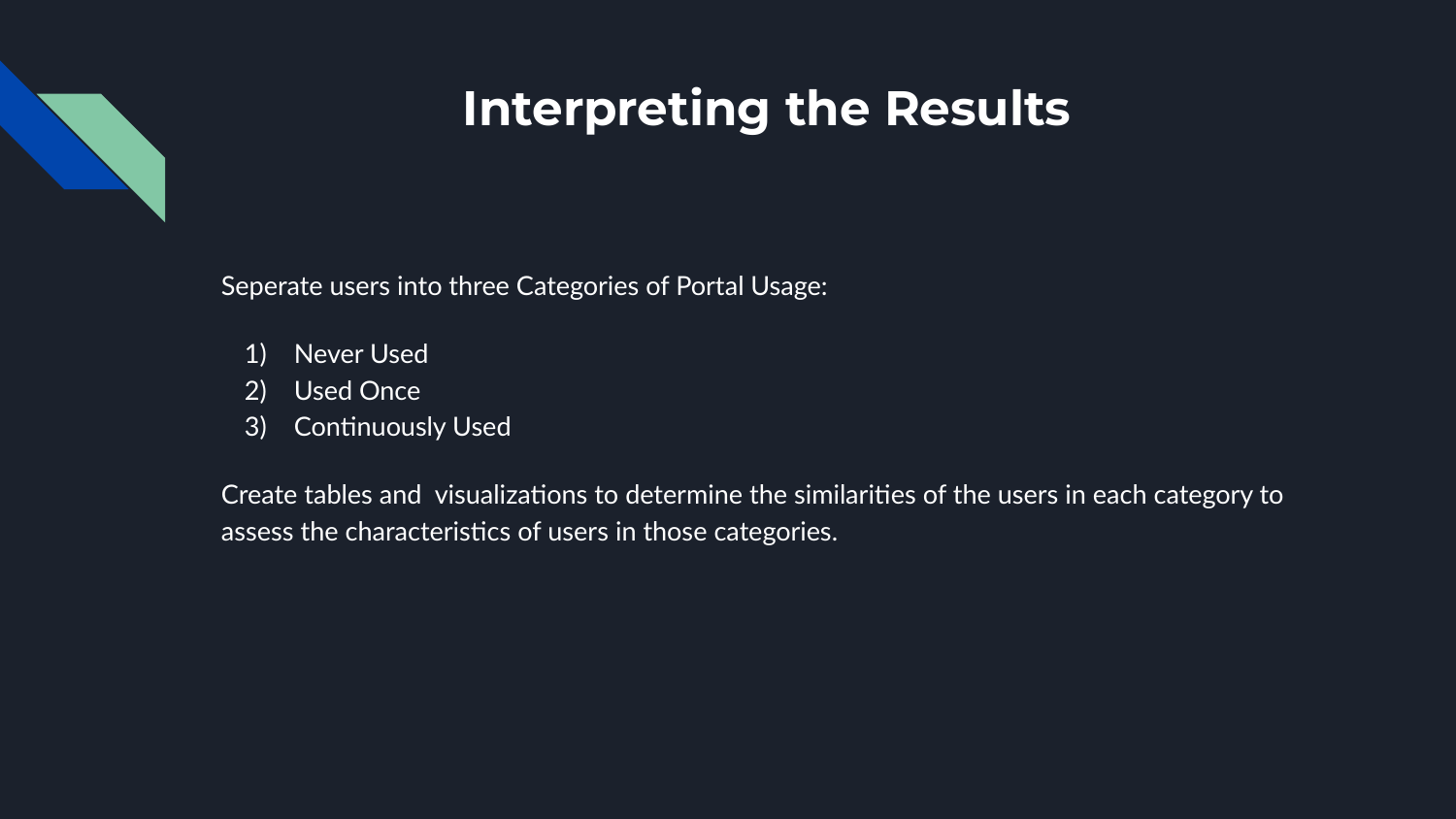

# Interpreting the Results
Seperate users into three Categories of Portal Usage:
Never Used
Used Once
Continuously Used
Create tables and  visualizations to determine the similarities of the users in each category to assess the characteristics of users in those categories.